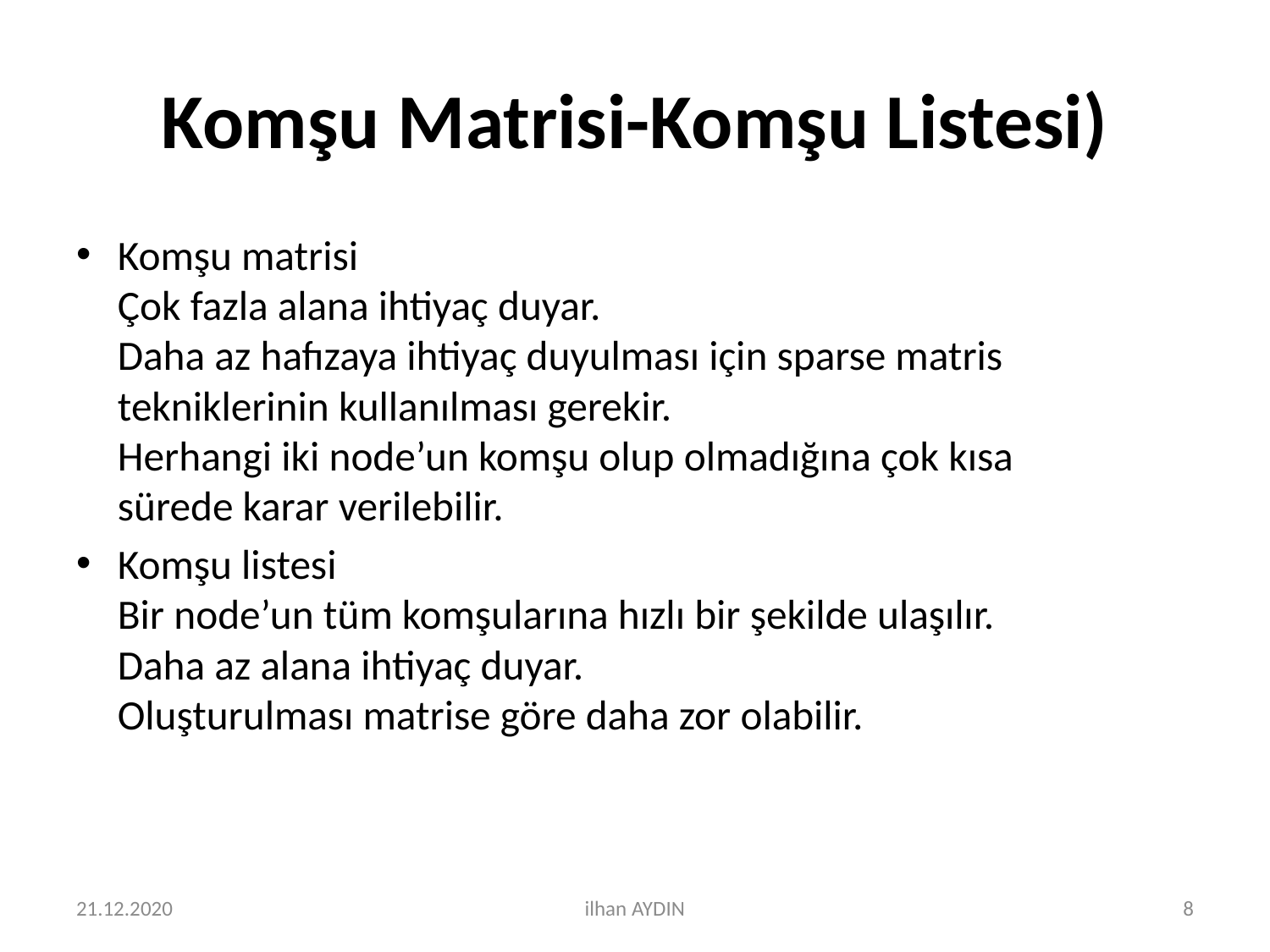

# Komşu Matrisi-Komşu Listesi)
Komşu matrisi
Çok fazla alana ihtiyaç duyar.
Daha az hafızaya ihtiyaç duyulması için sparse matris
tekniklerinin kullanılması gerekir.
Herhangi iki node’un komşu olup olmadığına çok kısa
sürede karar verilebilir.
Komşu listesi
Bir node’un tüm komşularına hızlı bir şekilde ulaşılır.
Daha az alana ihtiyaç duyar.
Oluşturulması matrise göre daha zor olabilir.
21.12.2020
ilhan AYDIN
8